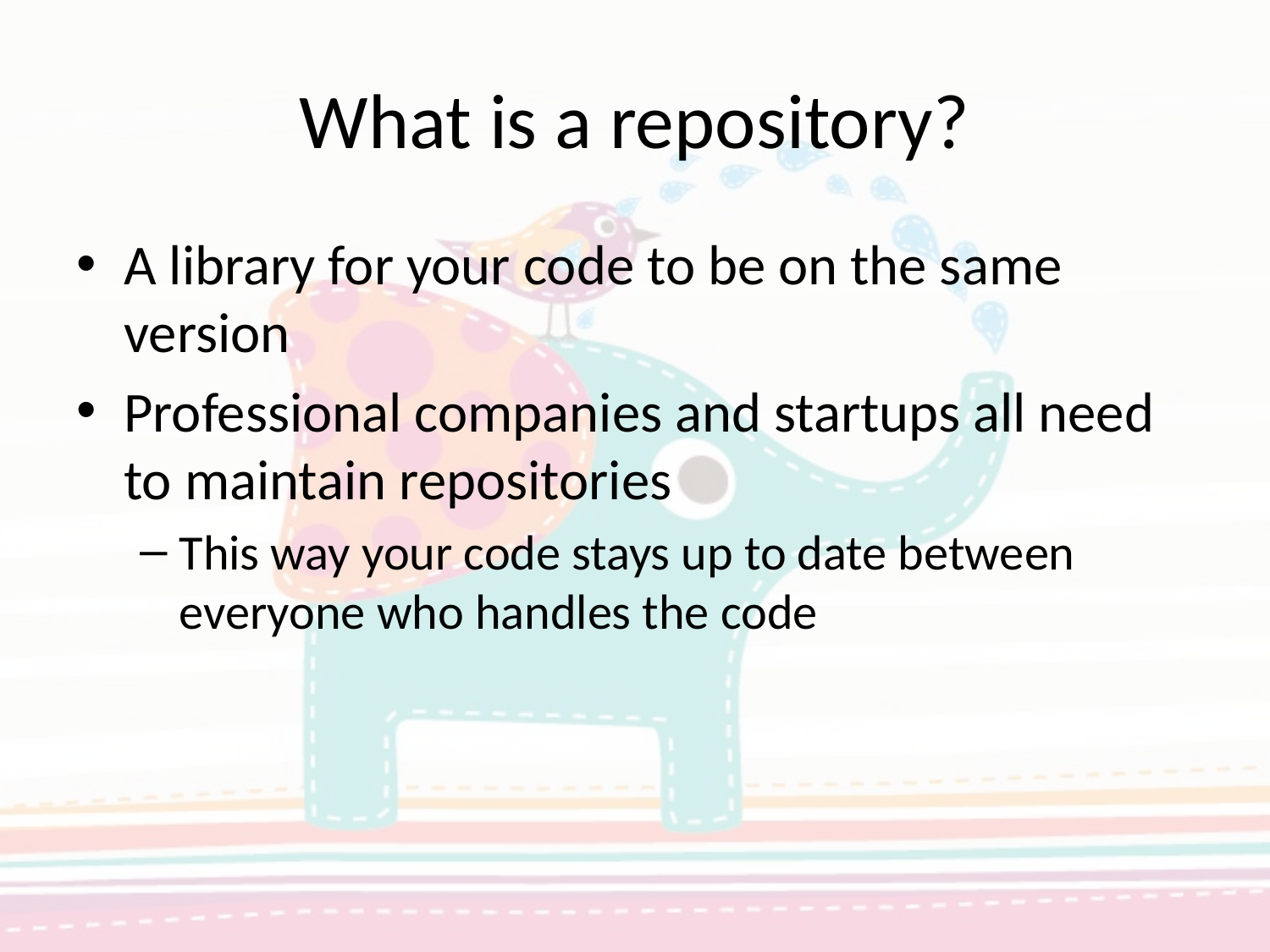

# What is a repository?
A library for your code to be on the same version
Professional companies and startups all need to maintain repositories
This way your code stays up to date between everyone who handles the code